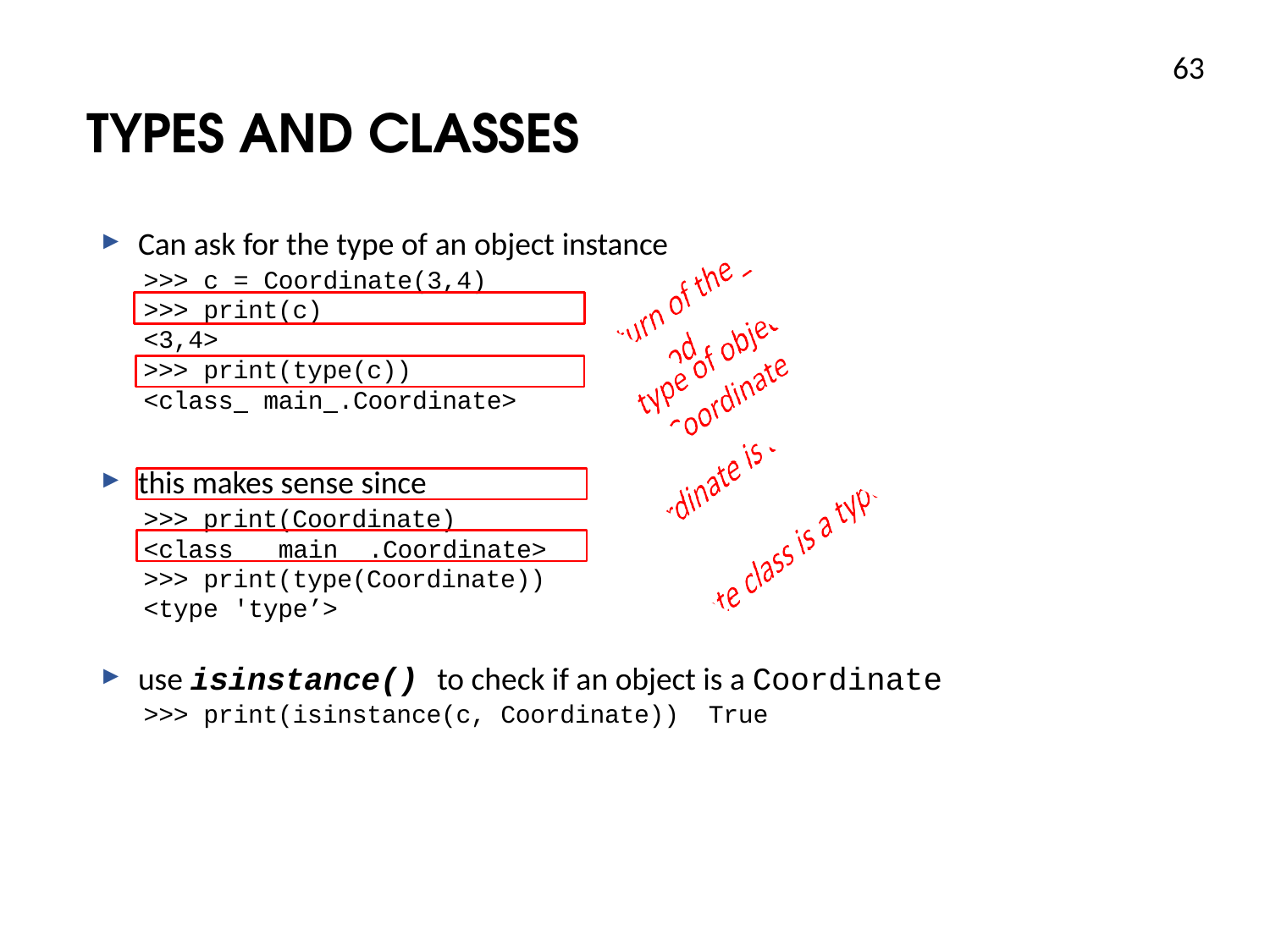

63
# TYPES AND CLASSES
Can ask for the type of an object instance
>>> c = Coordinate(3,4)
>>> print(c)
<3,4>
>>> print(type(c))
<class main .Coordinate>

this makes sense since
>>> print(Coordinate)
<class  main  .Coordinate>
>>> print(type(Coordinate))
<type 'type’>

use isinstance() to check if an object is a Coordinate
>>> print(isinstance(c, Coordinate))  True